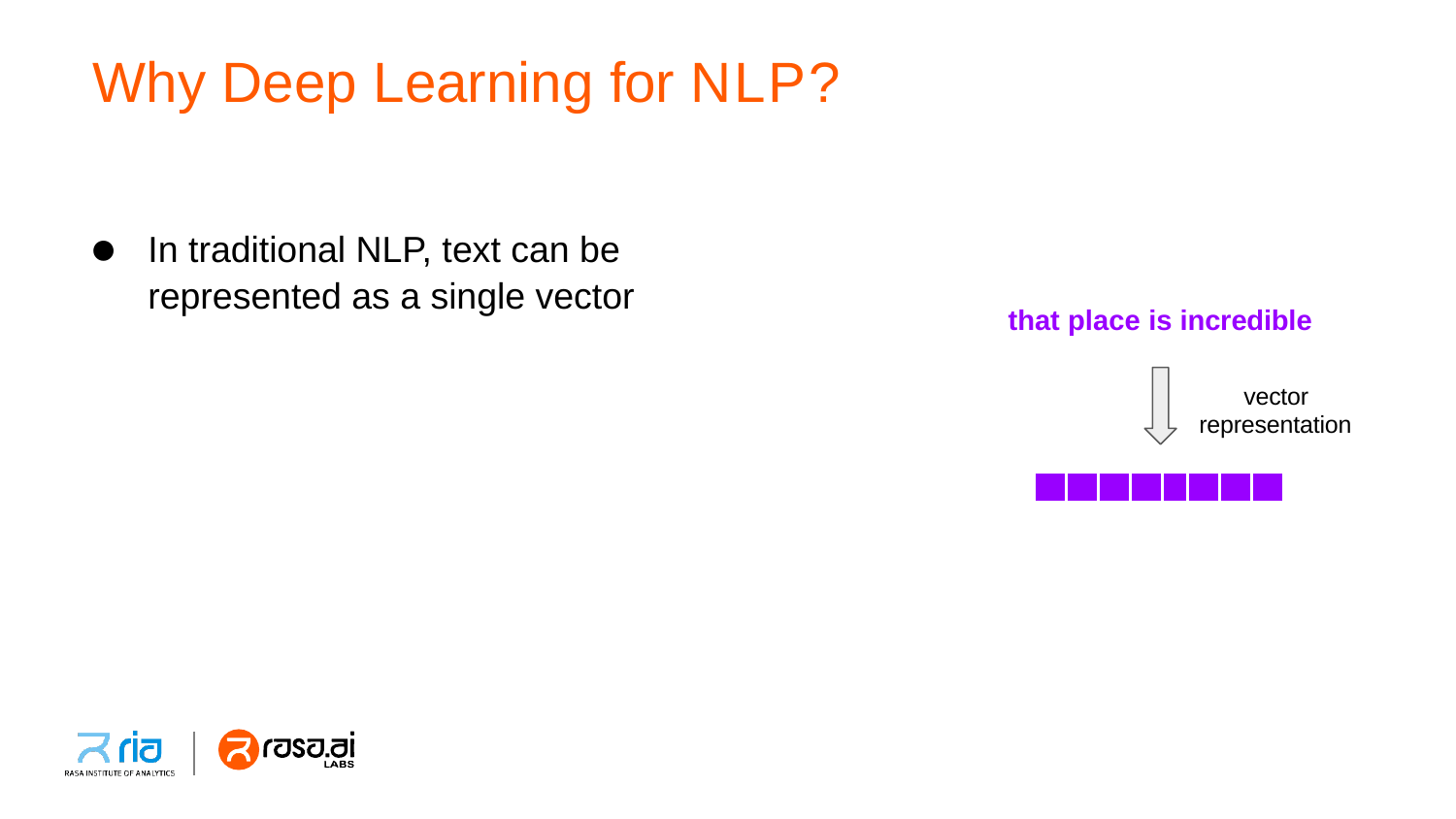

# Why Deep Learning for NLP?
In traditional NLP, text can be represented as a single vector
that place is incredible

vector representation

|  |  |  |  |  |  |  |  |
| --- | --- | --- | --- | --- | --- | --- | --- |